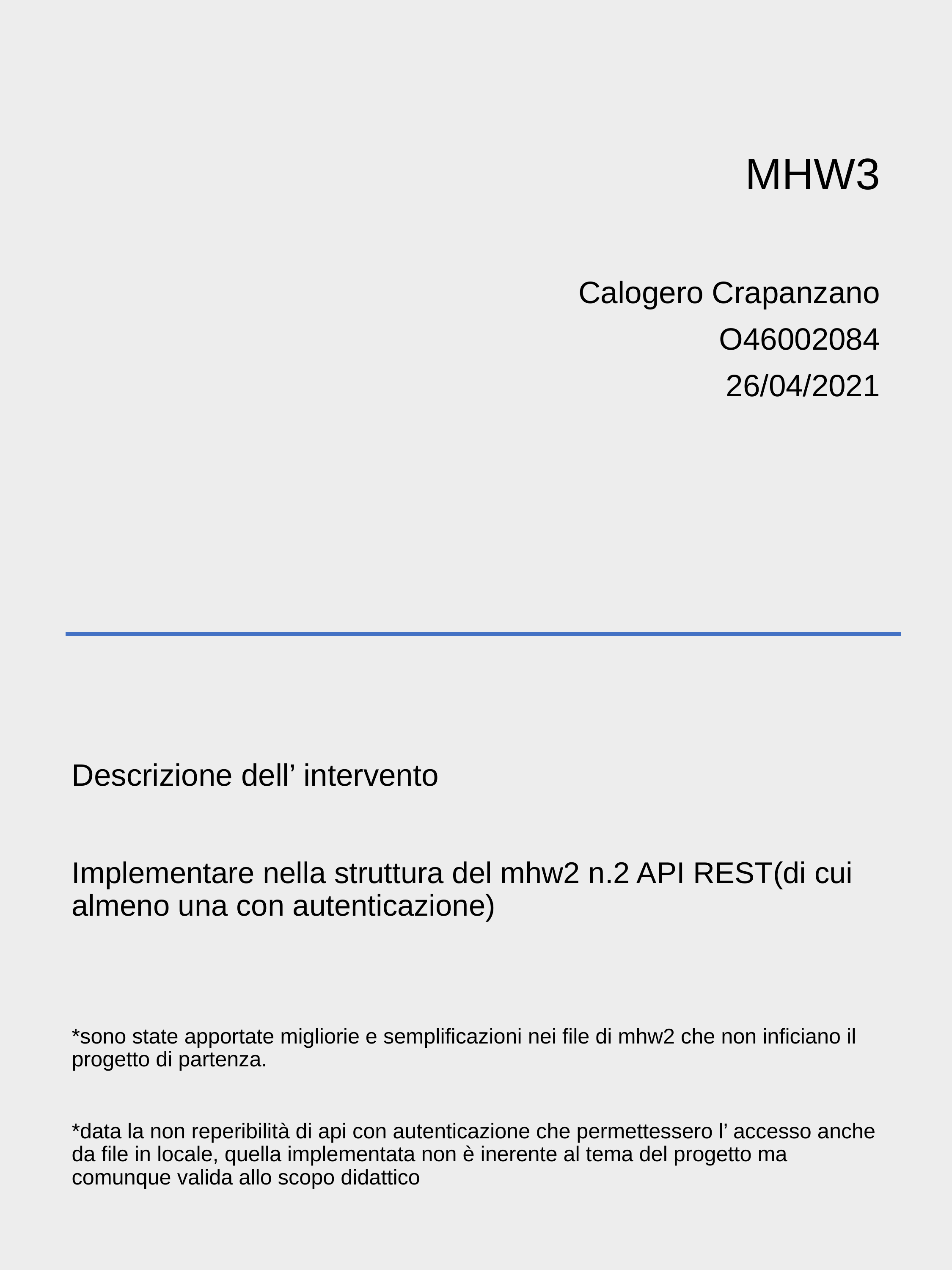

# MHW3
Calogero Crapanzano
O46002084
26/04/2021
Descrizione dell’ intervento
Implementare nella struttura del mhw2 n.2 API REST(di cui almeno una con autenticazione)

*sono state apportate migliorie e semplificazioni nei file di mhw2 che non inficiano il progetto di partenza.

*data la non reperibilità di api con autenticazione che permettessero l’ accesso anche da file in locale, quella implementata non è inerente al tema del progetto ma comunque valida allo scopo didattico